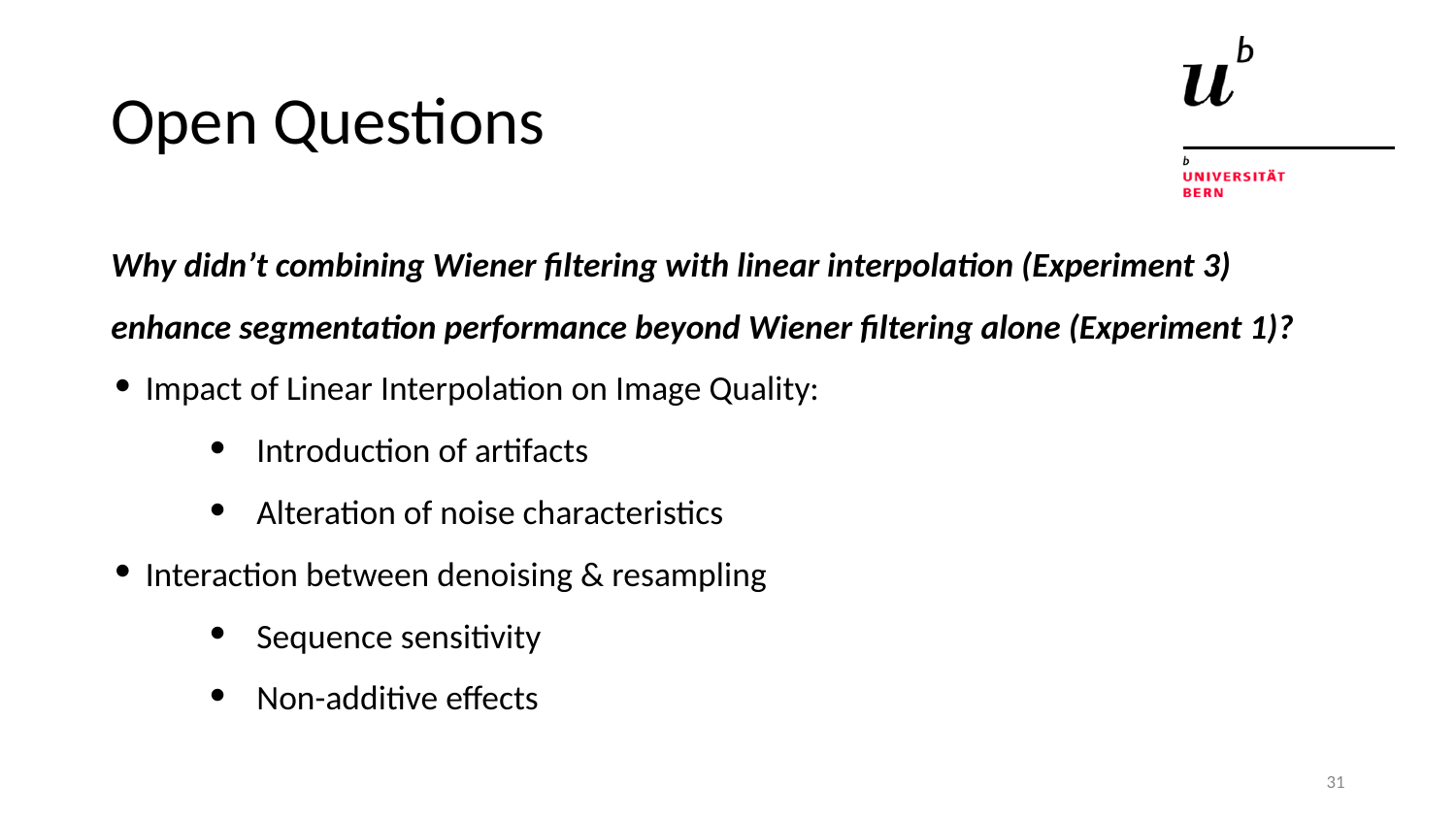

# Open Questions
Why didn’t combining Wiener filtering with linear interpolation (Experiment 3) enhance segmentation performance beyond Wiener filtering alone (Experiment 1)?
Impact of Linear Interpolation on Image Quality:
Introduction of artifacts
Alteration of noise characteristics
Interaction between denoising & resampling
Sequence sensitivity
Non-additive effects
31